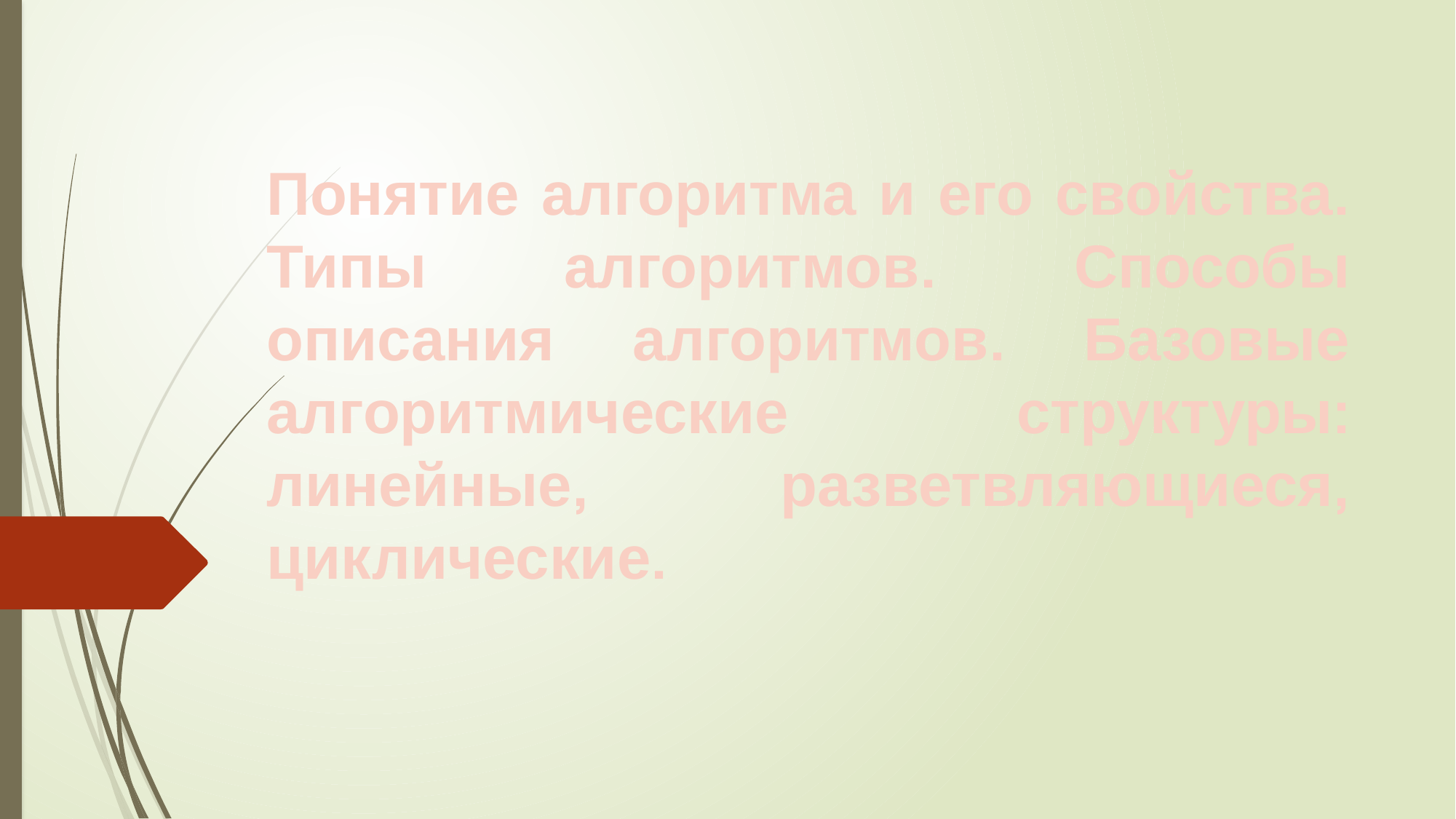

# Понятие алгоритма и его свойства. Типы алгоритмов. Способы описания алгоритмов. Базовые алгоритмические структуры: линейные, разветвляющиеся, циклические.